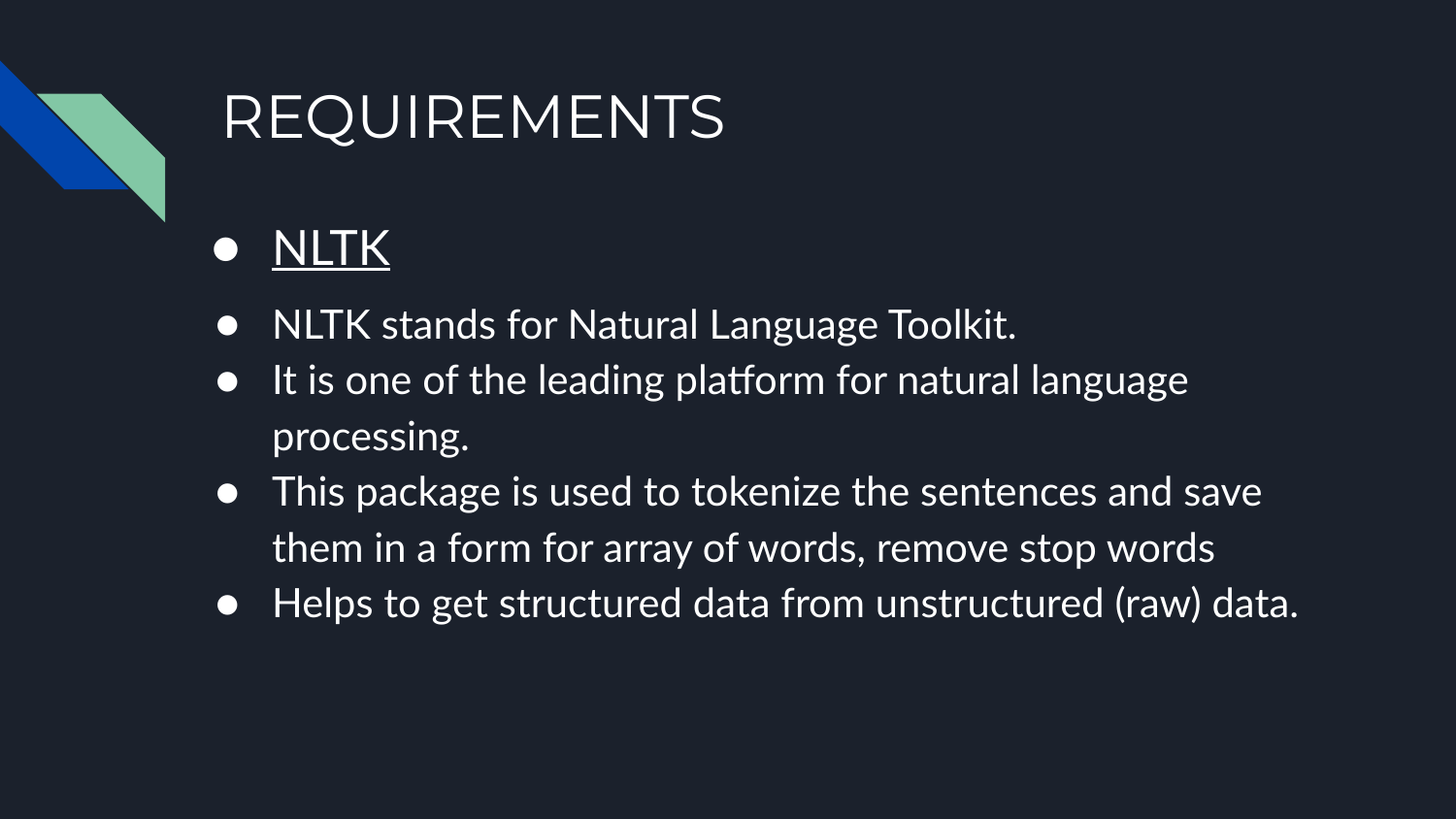

# REQUIREMENTS
NLTK
NLTK stands for Natural Language Toolkit.
It is one of the leading platform for natural language processing.
This package is used to tokenize the sentences and save them in a form for array of words, remove stop words
Helps to get structured data from unstructured (raw) data.